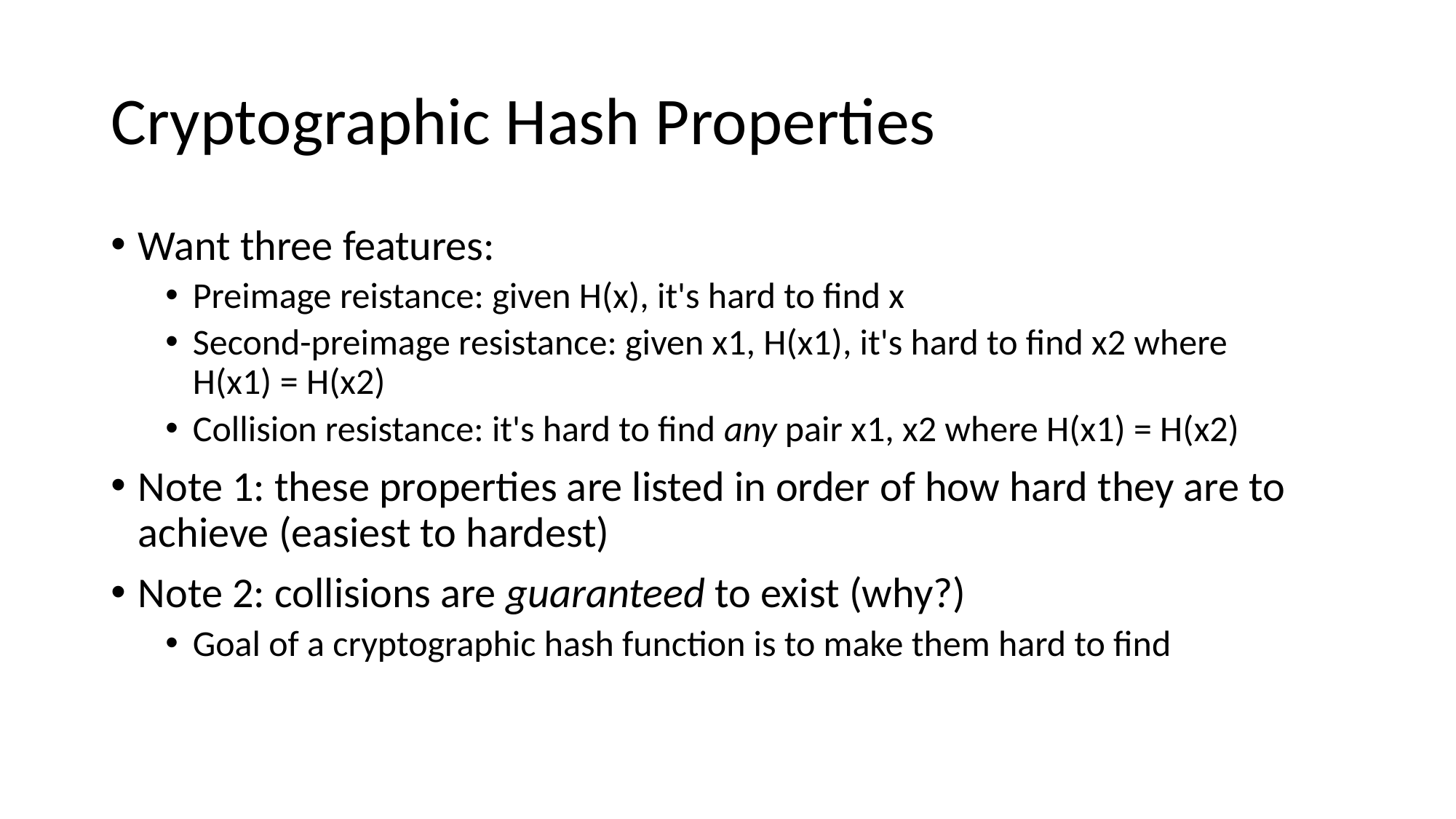

# Cryptographic Hash Properties
Want three features:
Preimage reistance: given H(x), it's hard to find x
Second-preimage resistance: given x1, H(x1), it's hard to find x2 where
H(x1) = H(x2)
Collision resistance: it's hard to find any pair x1, x2 where H(x1) = H(x2)
Note 1: these properties are listed in order of how hard they are to achieve (easiest to hardest)
Note 2: collisions are guaranteed to exist (why?)
Goal of a cryptographic hash function is to make them hard to find